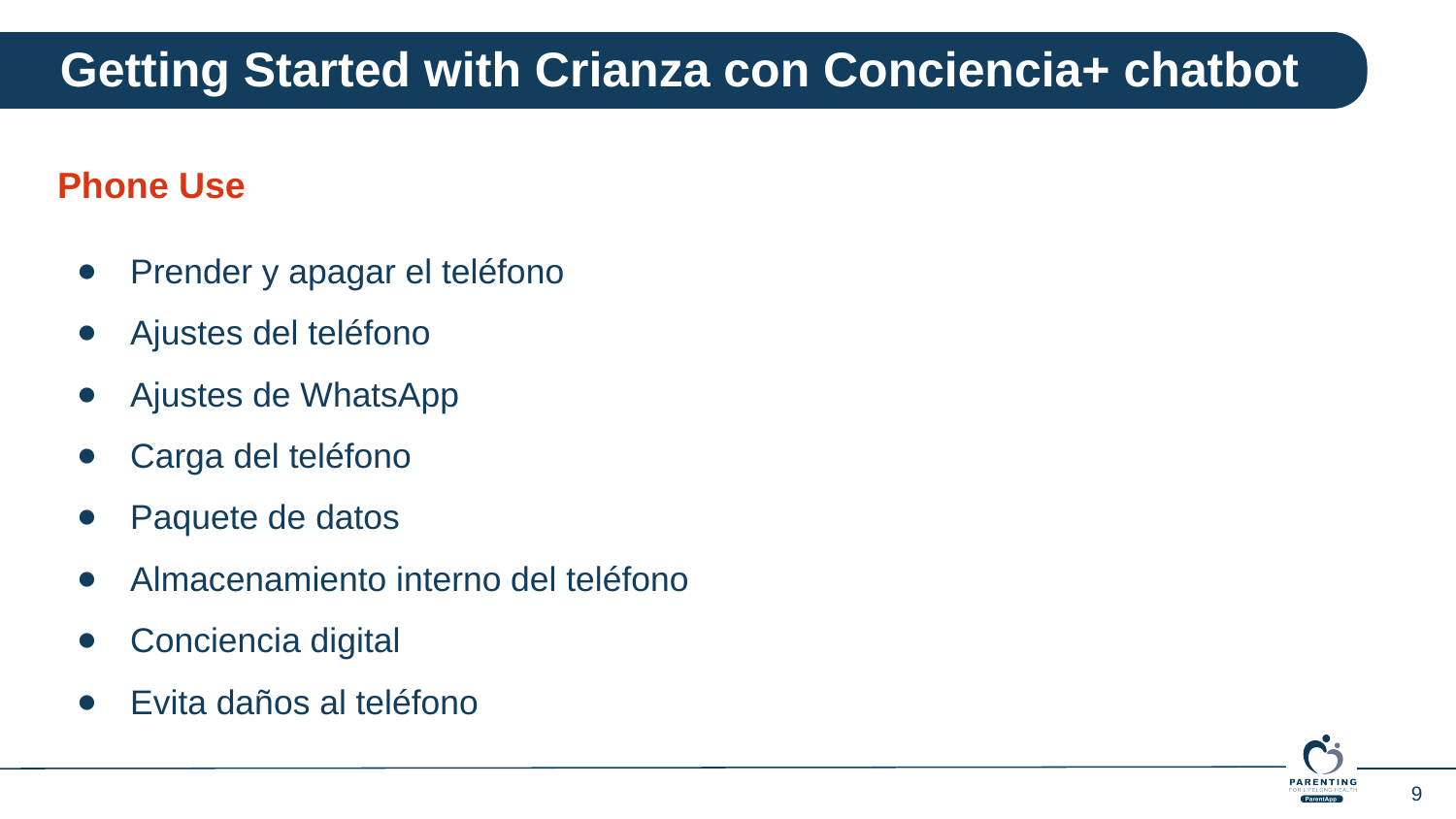

Getting Started with Crianza con Conciencia+ chatbot
Phone Use

Prender y apagar el teléfono
Ajustes del teléfono
Ajustes de WhatsApp
Carga del teléfono
Paquete de datos
Almacenamiento interno del teléfono
Conciencia digital
Evita daños al teléfono